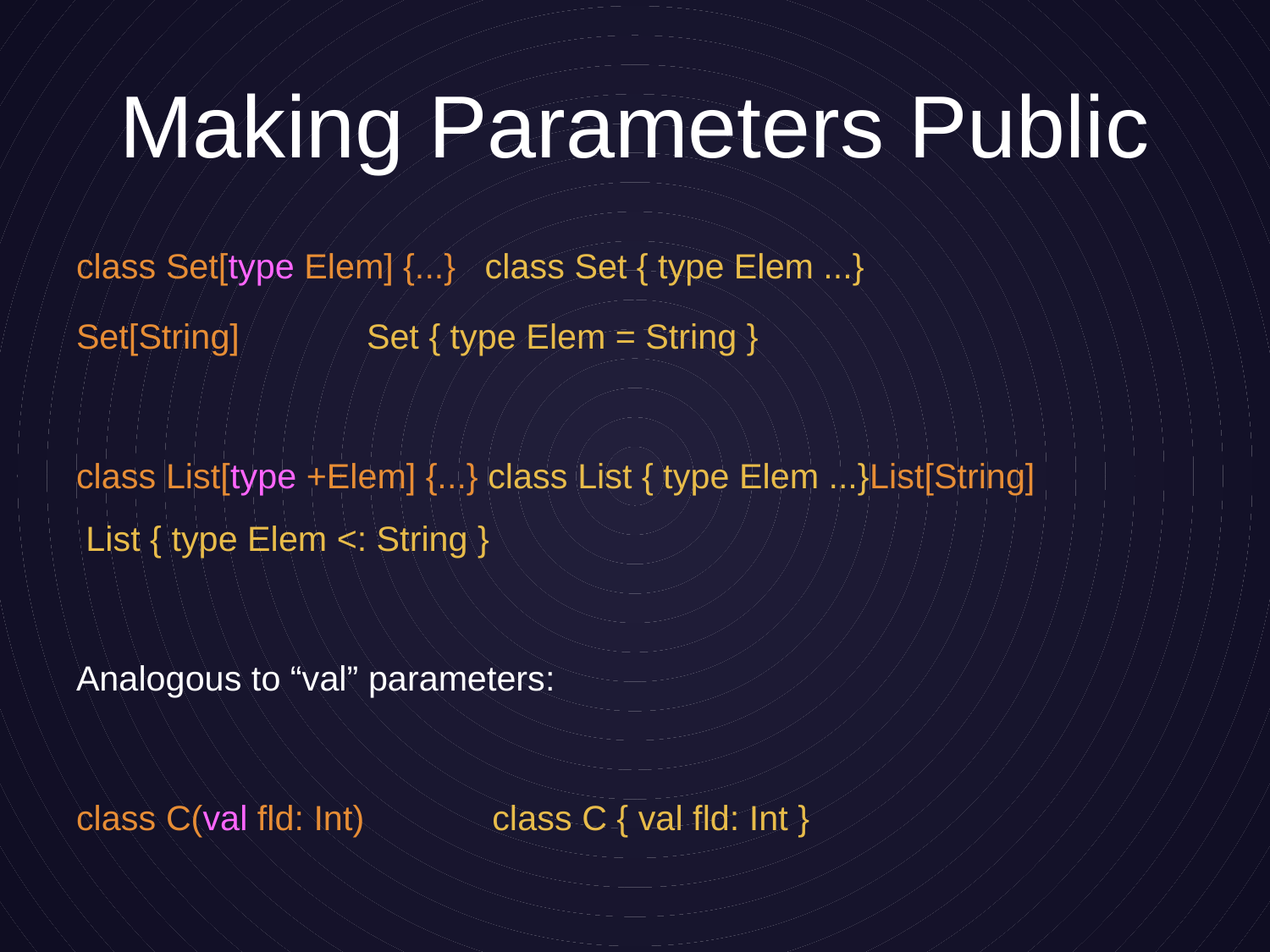

# Making Parameters Public
class Set[type Elem] {...}   class Set { type Elem ...}
Set[String]			    Set { type Elem = String }

class List[type +Elem] {...} class List { type Elem ...}List[String]		    	    List { type Elem <: String }

Analogous to “val” parameters:

class C(val fld: Int)	    class C { val fld: Int }